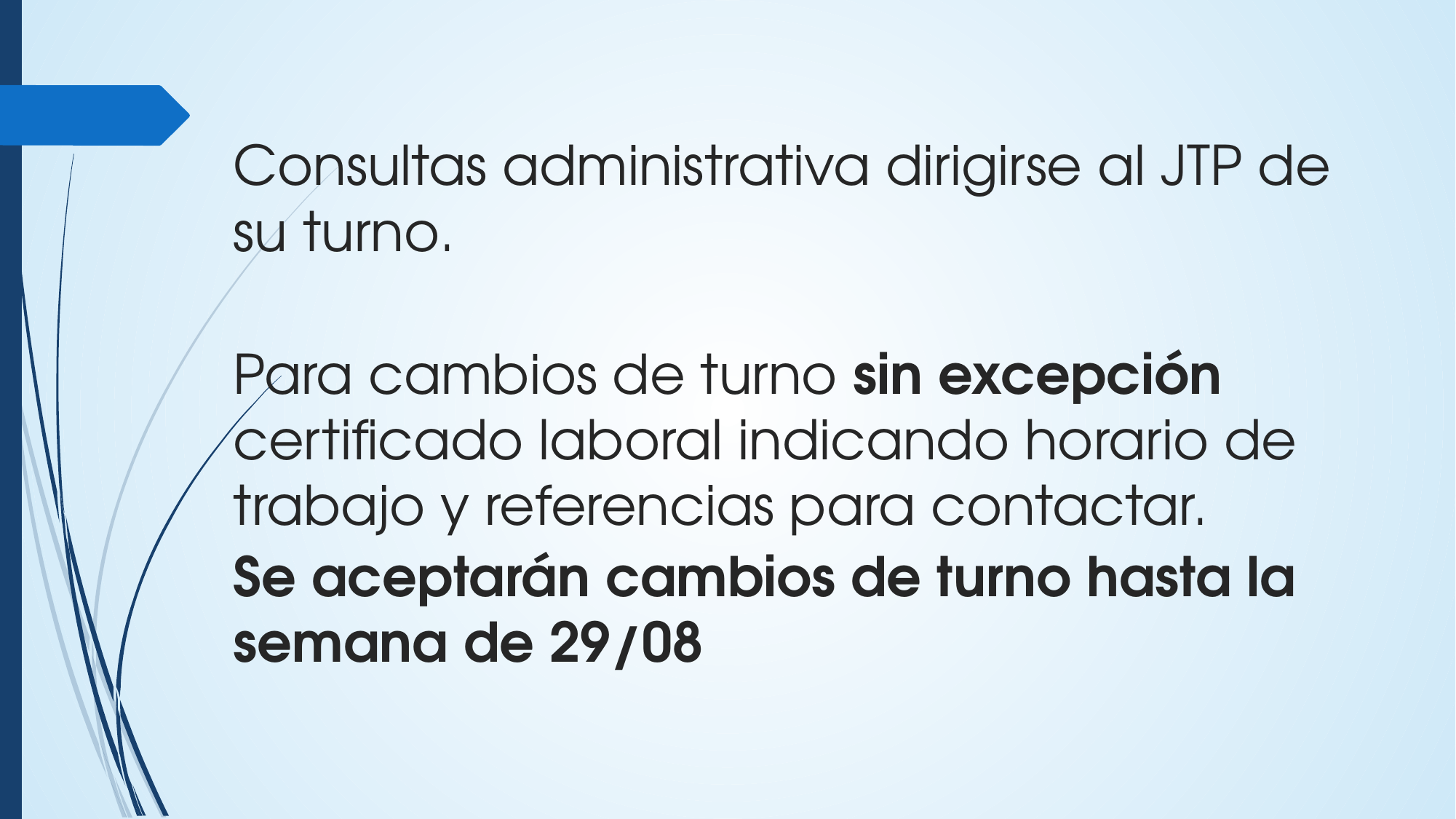

Consultas administrativa dirigirse al JTP de su turno.

Para cambios de turno sin excepción certificado laboral indicando horario de trabajo y referencias para contactar.
Se aceptarán cambios de turno hasta la semana de 29/08